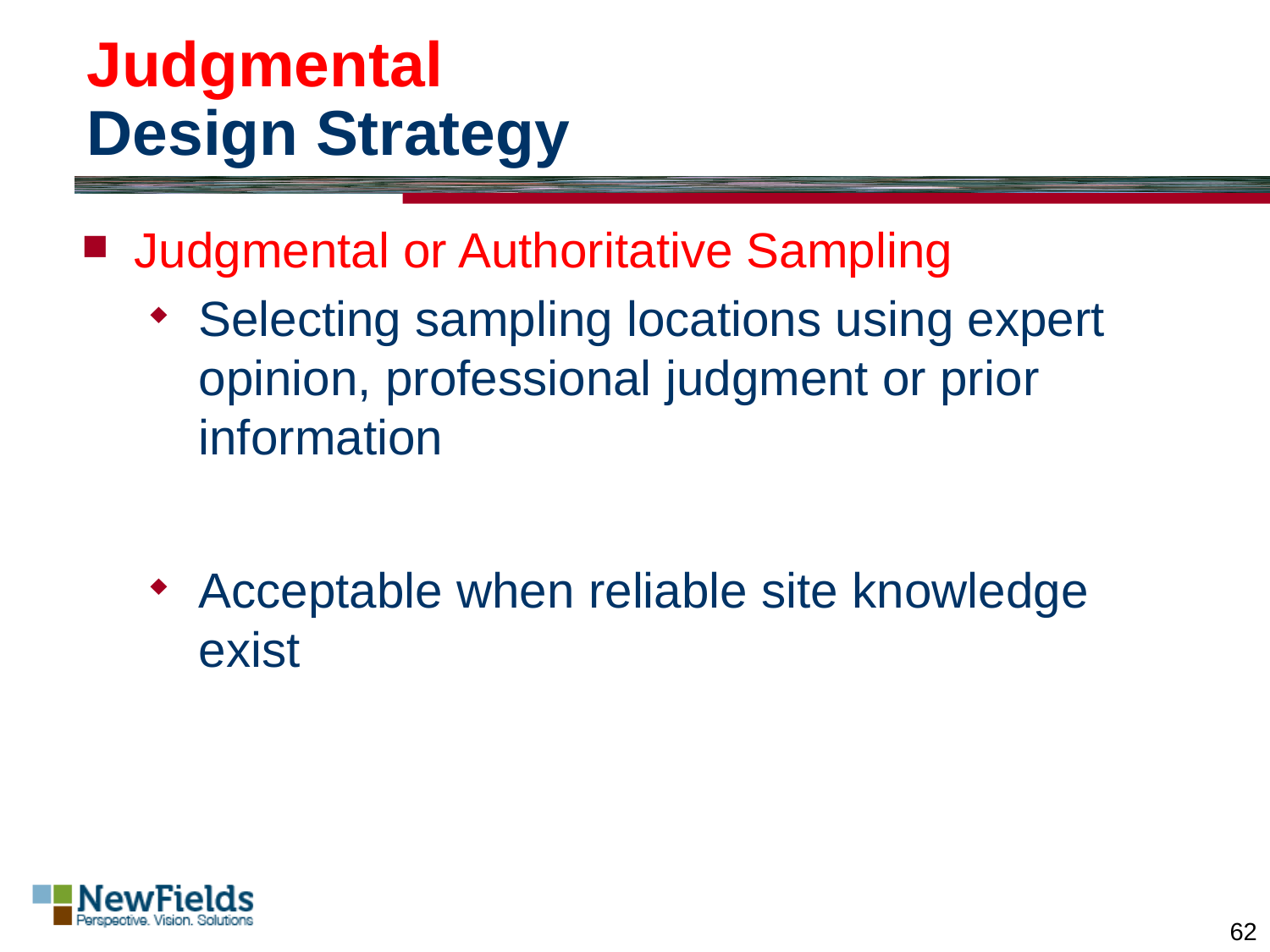

# Judgmental Design Strategy
Judgmental or Authoritative Sampling
Selecting sampling locations using expert opinion, professional judgment or prior information

Acceptable when reliable site knowledge exist
62